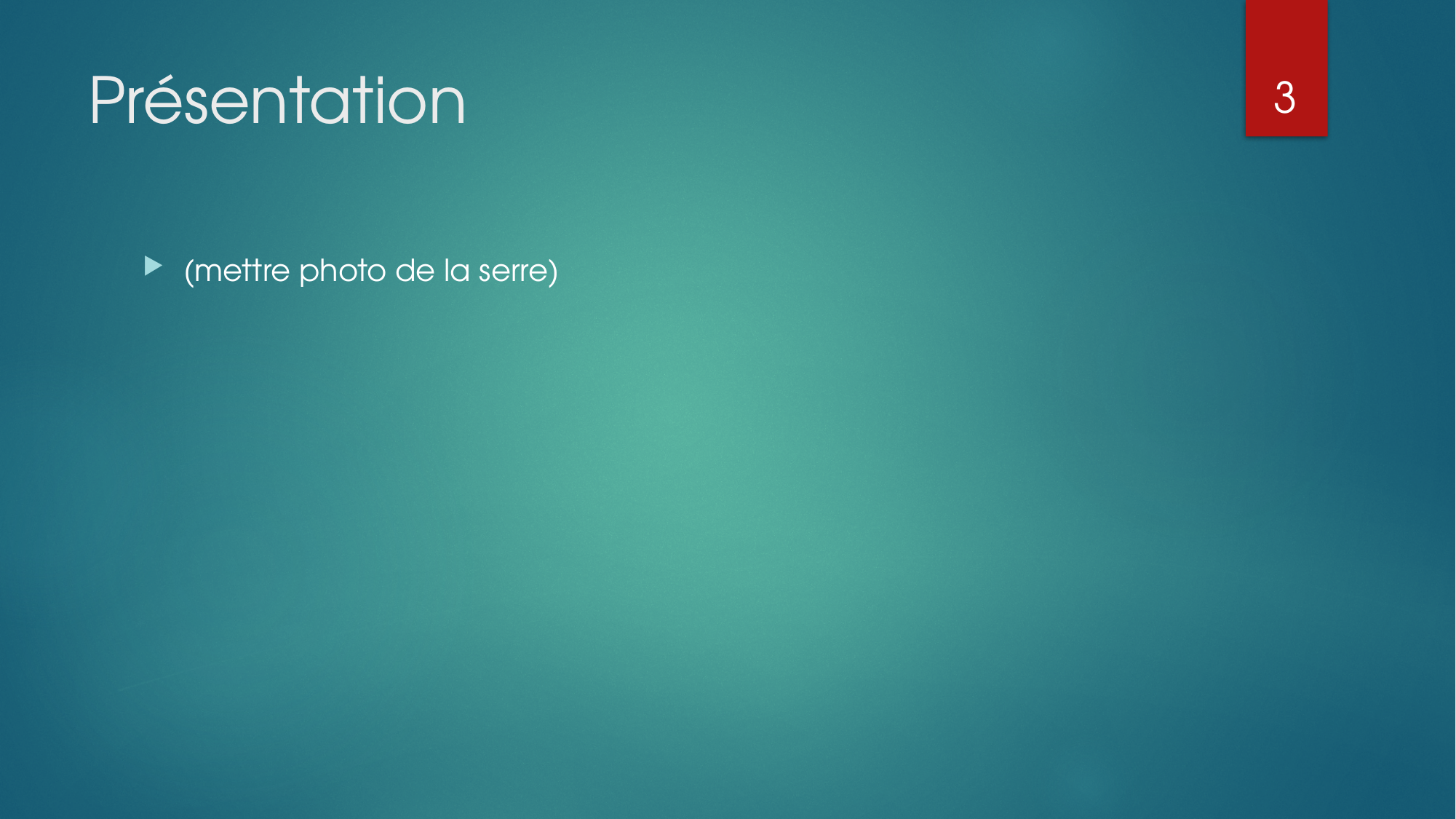

3
# Présentation
(mettre photo de la serre)